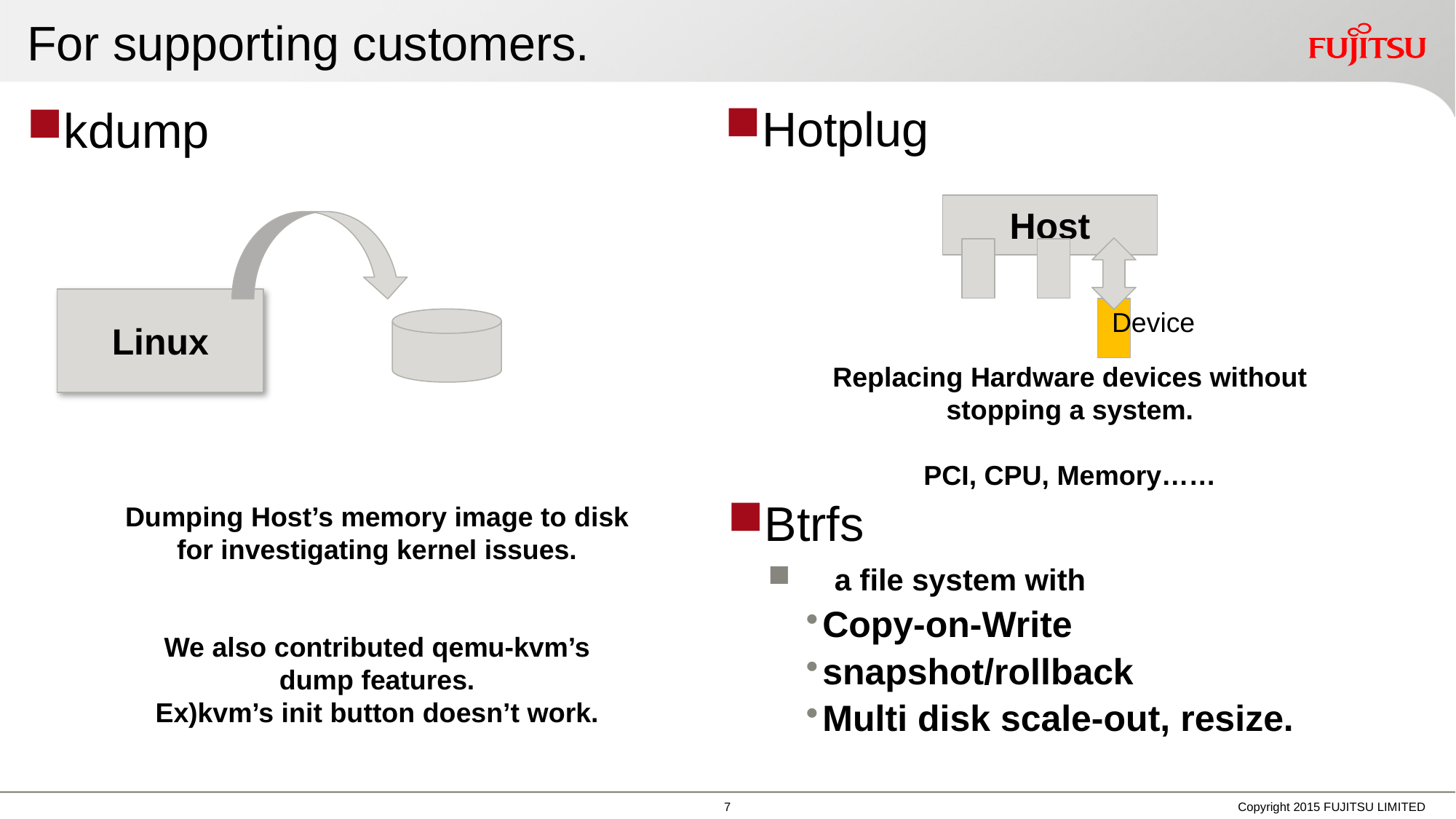

# For supporting customers.
Hotplug
kdump
Host

Linux
Device

Replacing Hardware devices without
stopping a system.

PCI, CPU, Memory……
Dumping Host’s memory image to disk
for investigating kernel issues.
Btrfs
　a file system with
Copy-on-Write
snapshot/rollback
Multi disk scale-out, resize.

We also contributed qemu-kvm’s
dump features.
Ex)kvm’s init button doesn’t work.
7
Copyright 2015 FUJITSU LIMITED